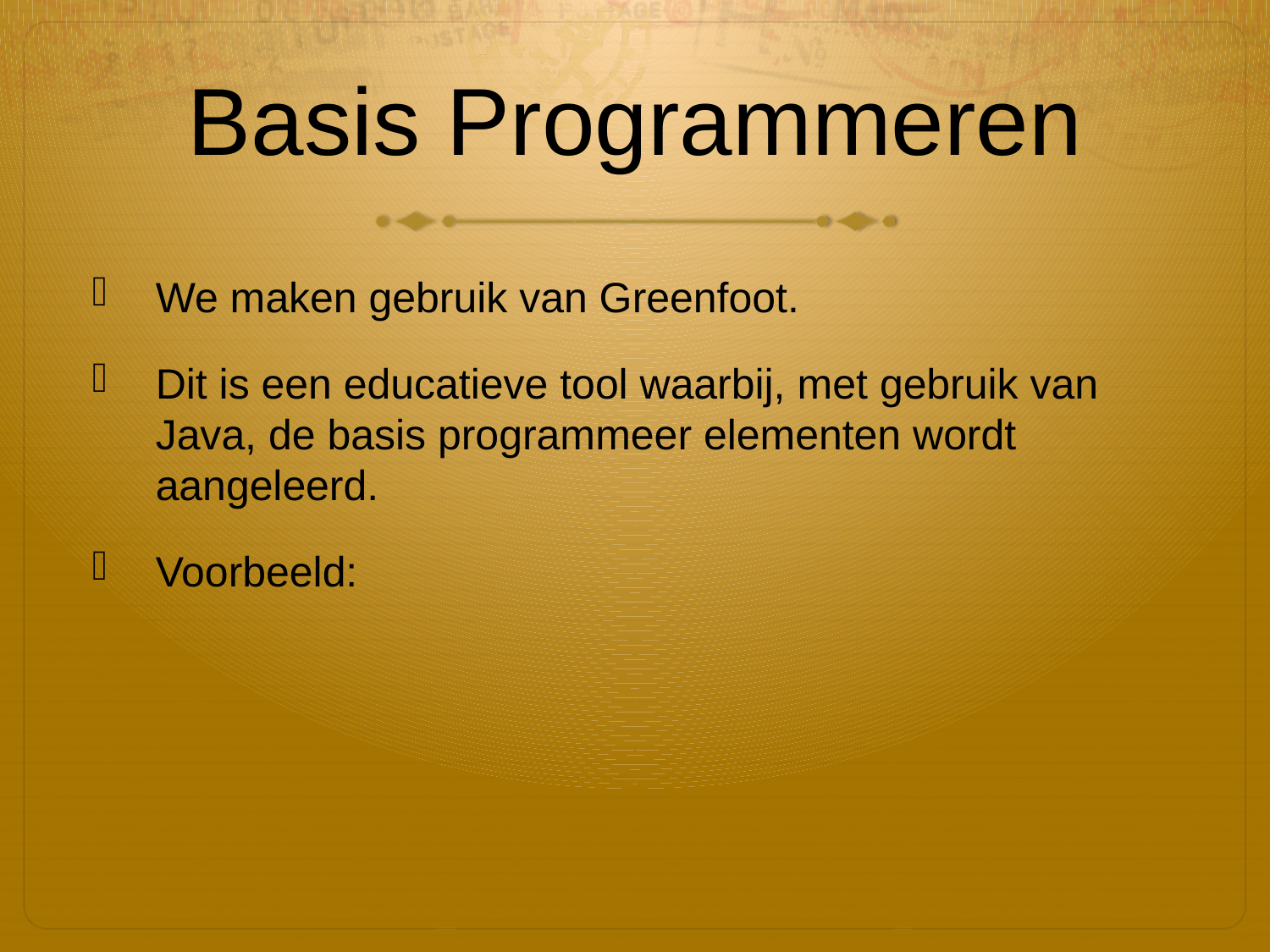

# Basis Programmeren
We maken gebruik van Greenfoot.
Dit is een educatieve tool waarbij, met gebruik van Java, de basis programmeer elementen wordt aangeleerd.
Voorbeeld: